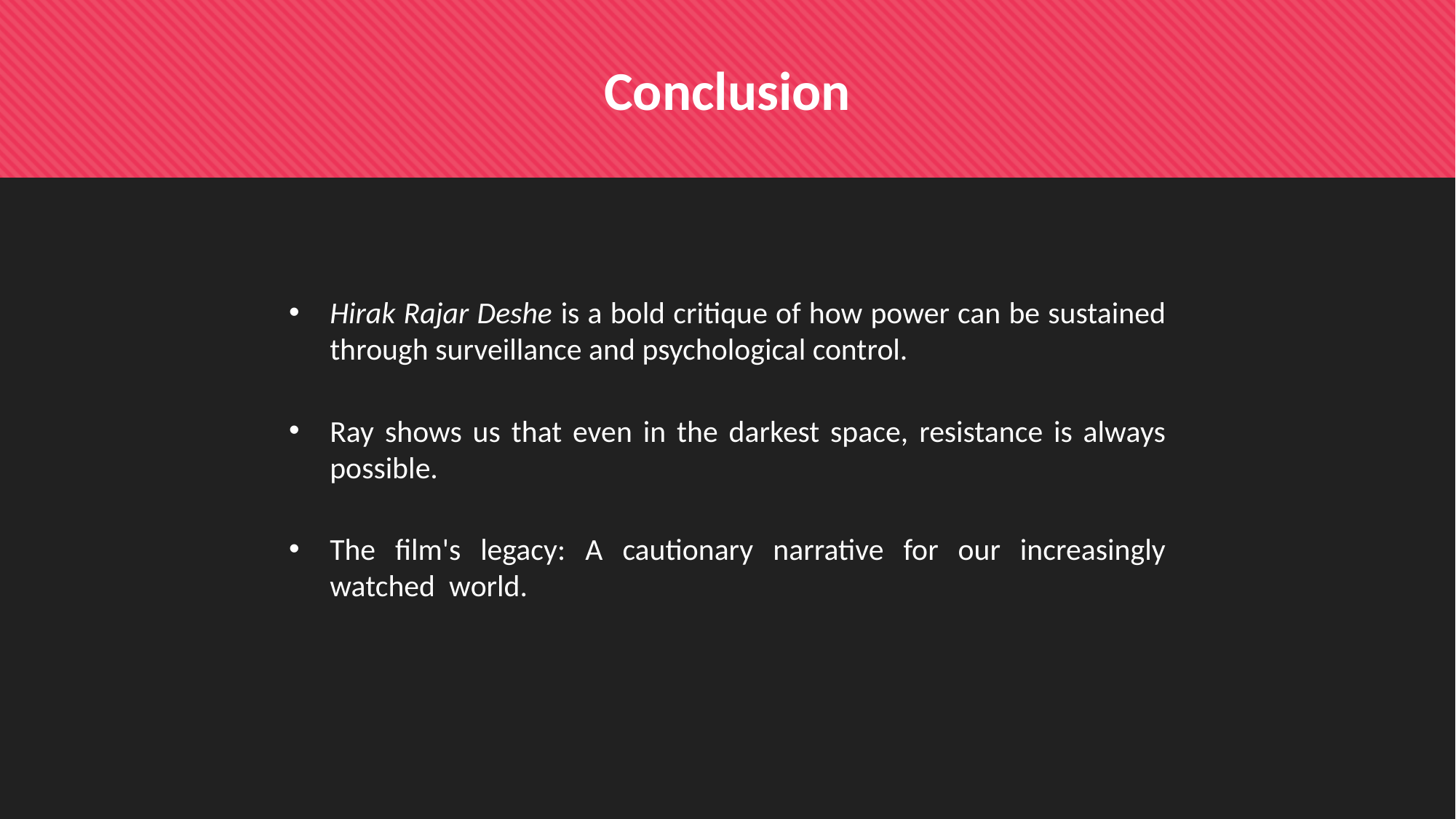

Conclusion
Hirak Rajar Deshe is a bold critique of how power can be sustained through surveillance and psychological control.
Ray shows us that even in the darkest space, resistance is always possible.
The film's legacy: A cautionary narrative for our increasingly watched  world.